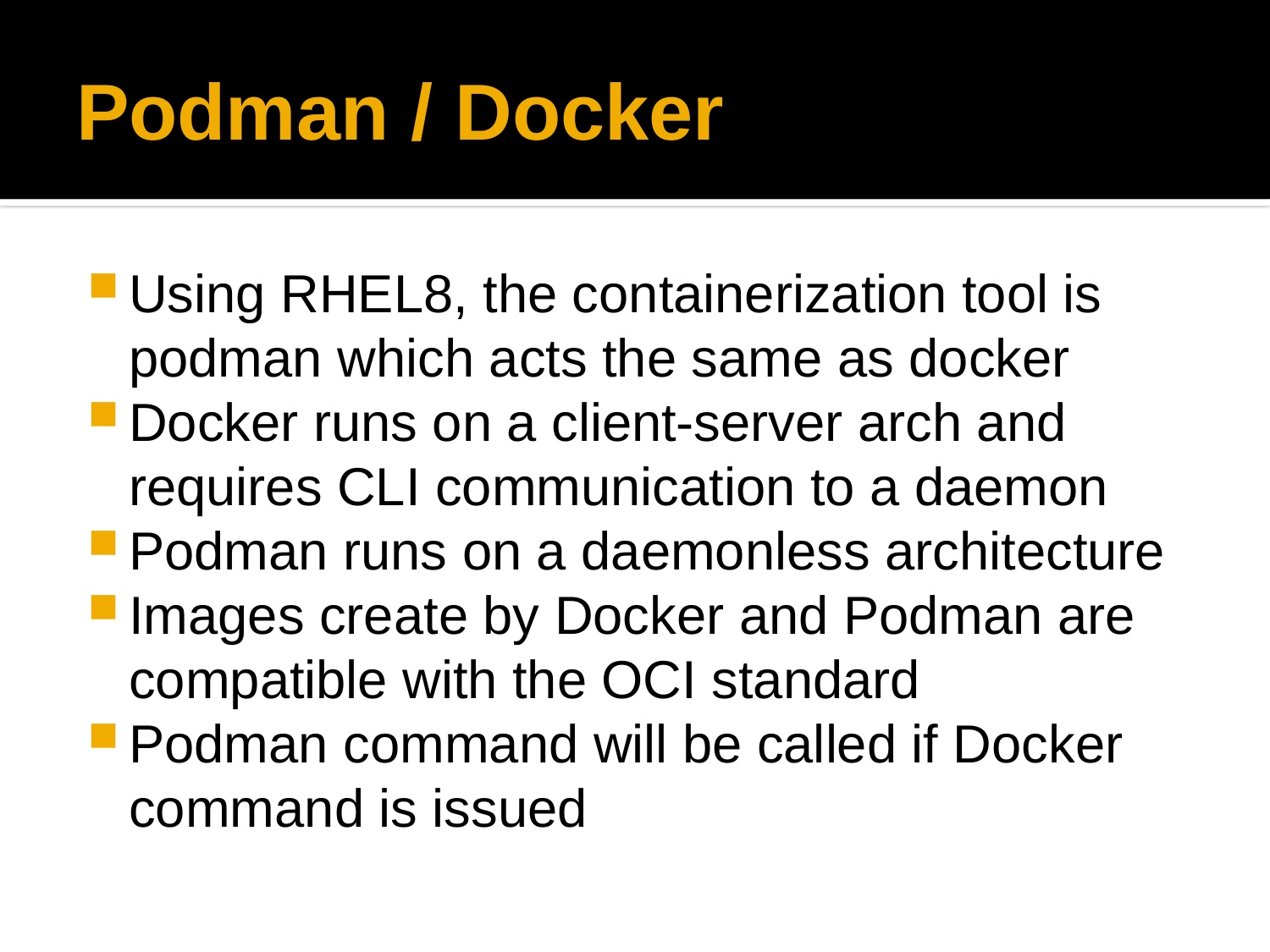

# Podman / Docker
Using RHEL8, the containerization tool is podman which acts the same as docker
Docker runs on a client-server arch and requires CLI communication to a daemon
Podman runs on a daemonless architecture
Images create by Docker and Podman are compatible with the OCI standard
Podman command will be called if Docker command is issued